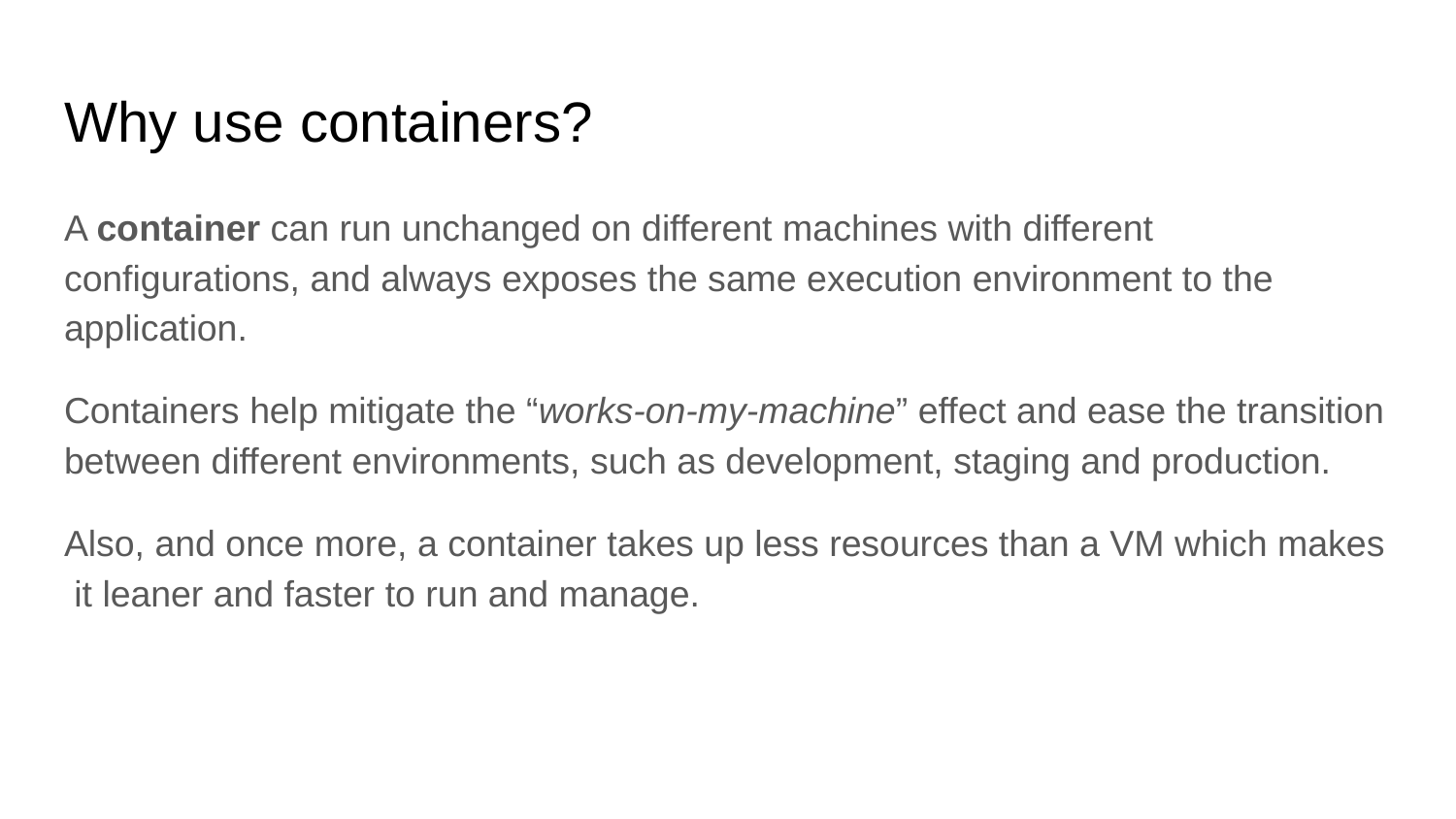

# Why use containers?
A container can run unchanged on different machines with different configurations, and always exposes the same execution environment to the application.
Containers help mitigate the “works-on-my-machine” effect and ease the transition between different environments, such as development, staging and production.
Also, and once more, a container takes up less resources than a VM which makes  it leaner and faster to run and manage.